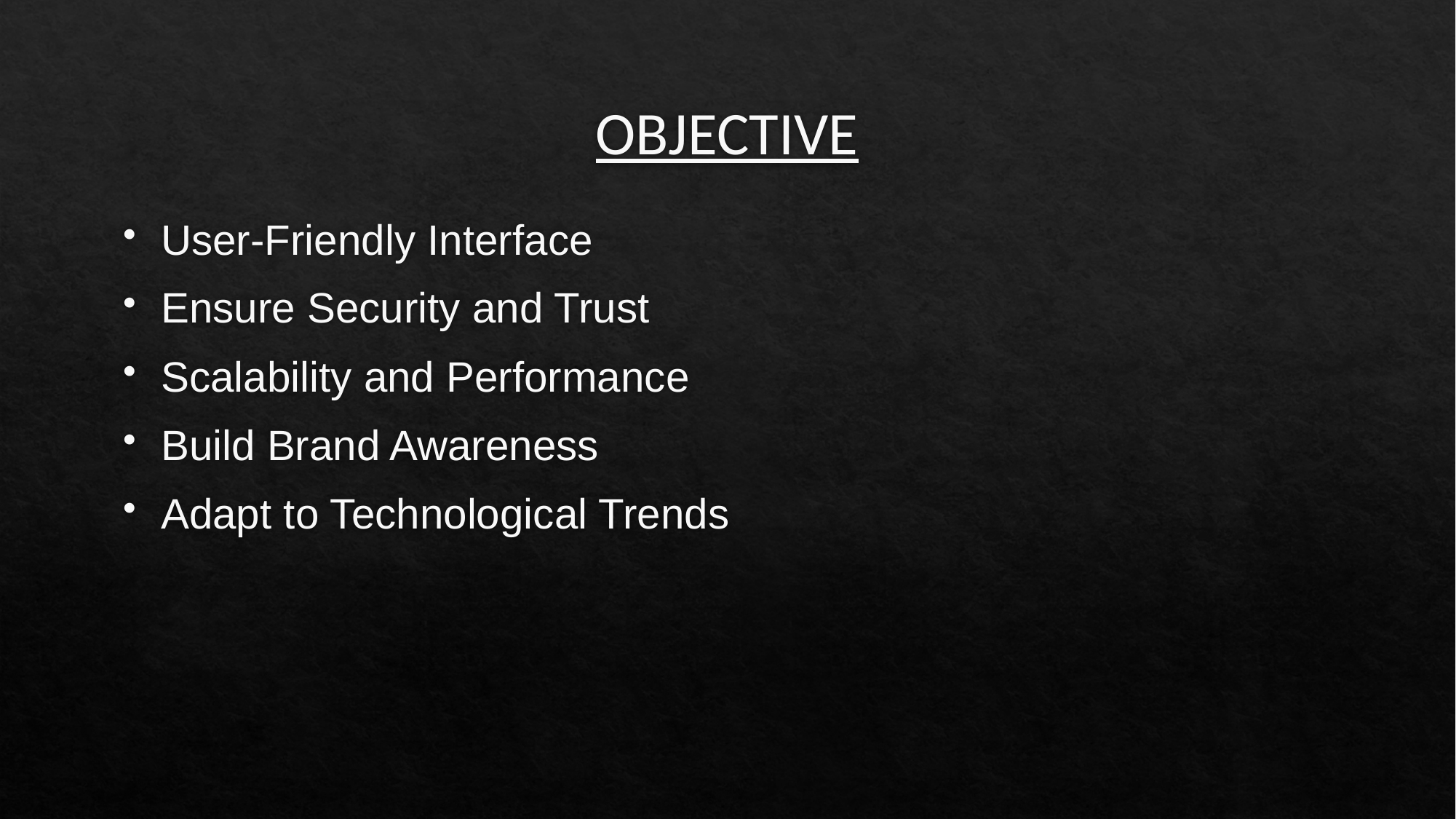

# OBJECTIVE
User-Friendly Interface
Ensure Security and Trust
Scalability and Performance
Build Brand Awareness
Adapt to Technological Trends